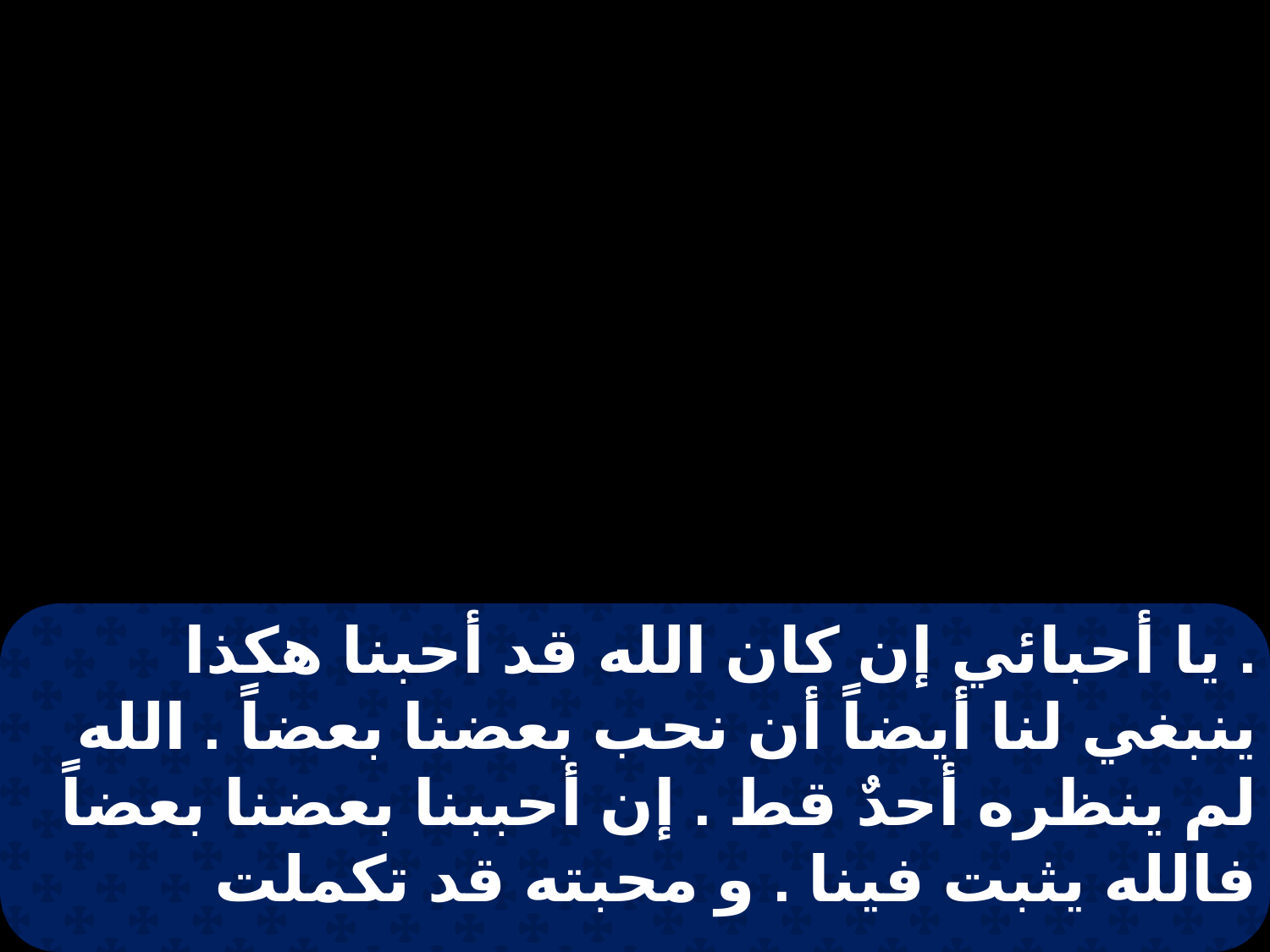

. يا أحبائي إن كان الله قد أحبنا هكذا ينبغي لنا أيضاً أن نحب بعضنا بعضاً . الله لم ينظره أحدٌ قط . إن أحببنا بعضنا بعضاً فالله يثبت فينا . و محبته قد تكملت